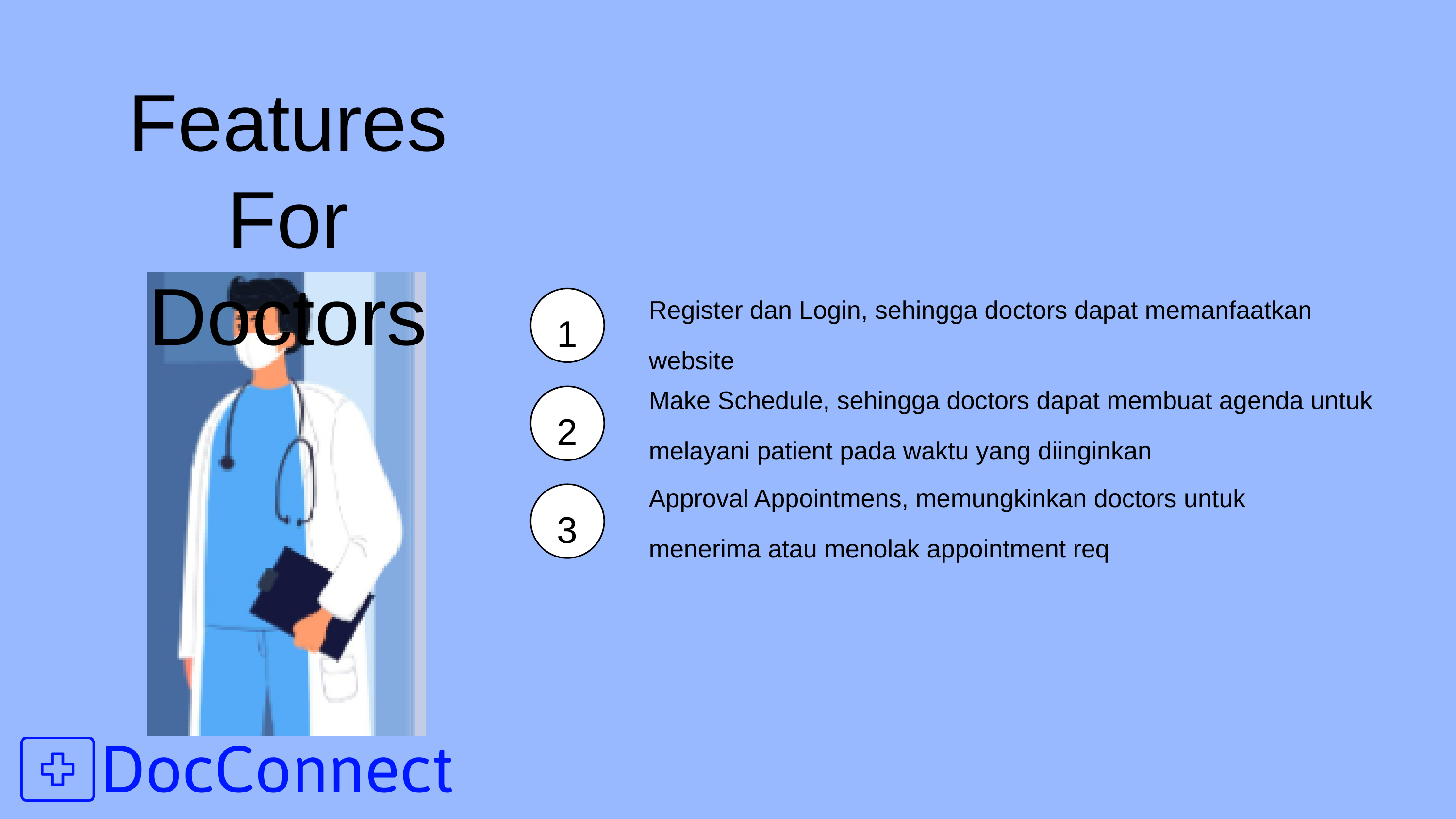

Features For Doctors

Register dan Login, sehingga doctors dapat memanfaatkan website
1

Make Schedule, sehingga doctors dapat membuat agenda untuk melayani patient pada waktu yang diinginkan
2

Approval Appointmens, memungkinkan doctors untuk menerima atau menolak appointment req
3